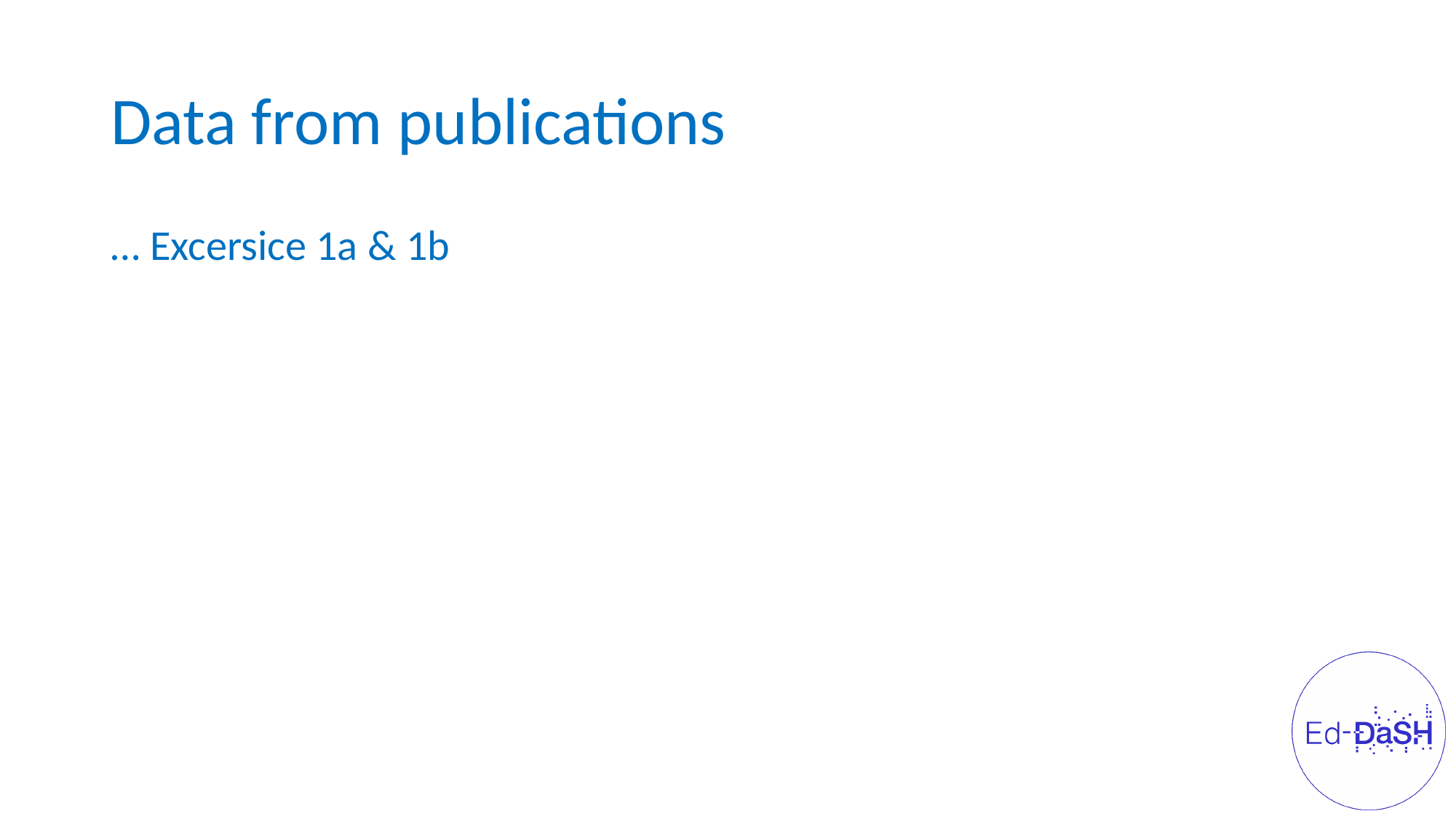

# Data from publications
… Excersice 1a & 1b